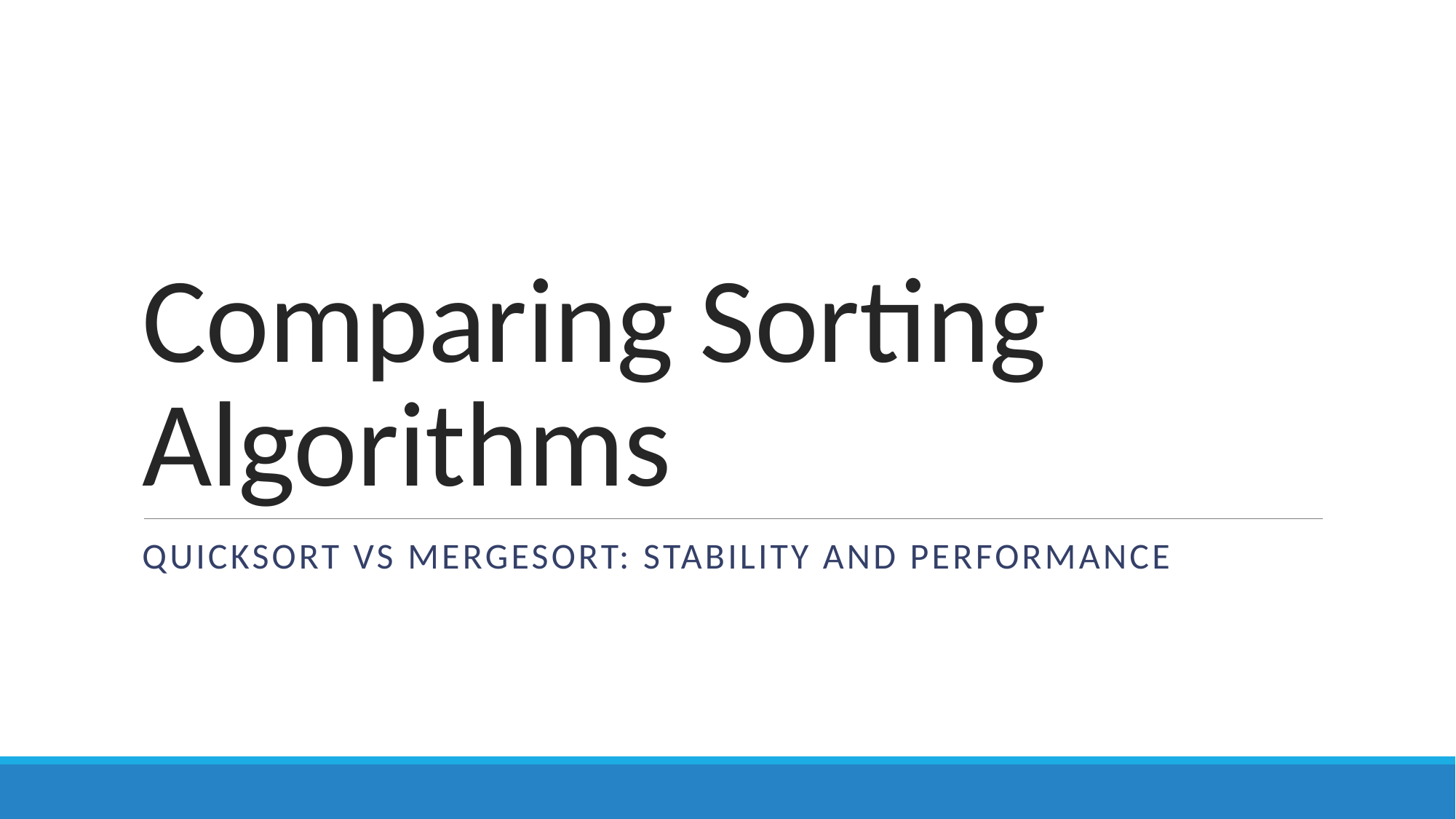

# Comparing Sorting Algorithms
Quicksort vs Mergesort: Stability and Performance